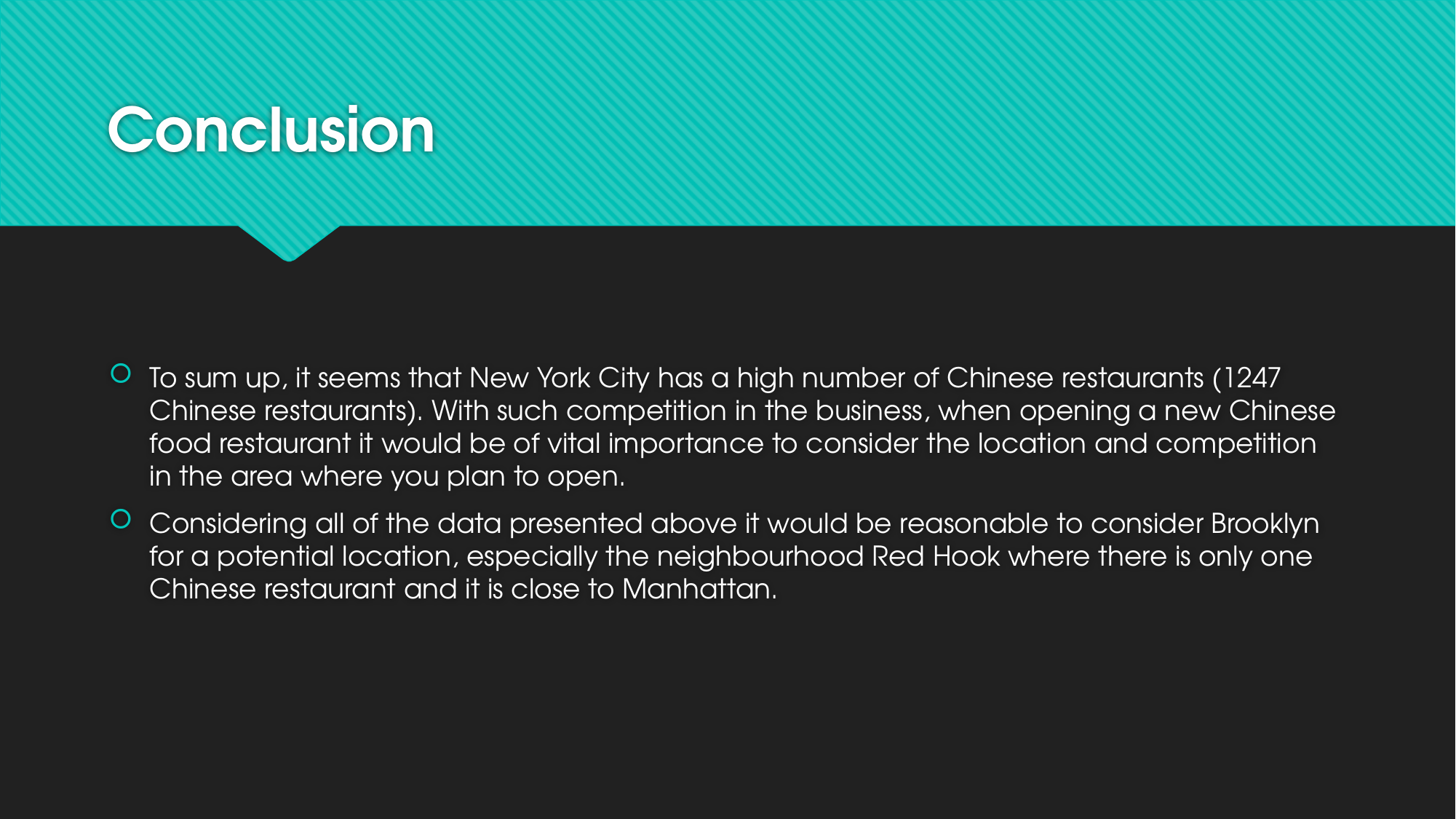

# Conclusion
To sum up, it seems that New York City has a high number of Chinese restaurants (1247 Chinese restaurants). With such competition in the business, when opening a new Chinese food restaurant it would be of vital importance to consider the location and competition in the area where you plan to open.
Considering all of the data presented above it would be reasonable to consider Brooklyn for a potential location, especially the neighbourhood Red Hook where there is only one Chinese restaurant and it is close to Manhattan.